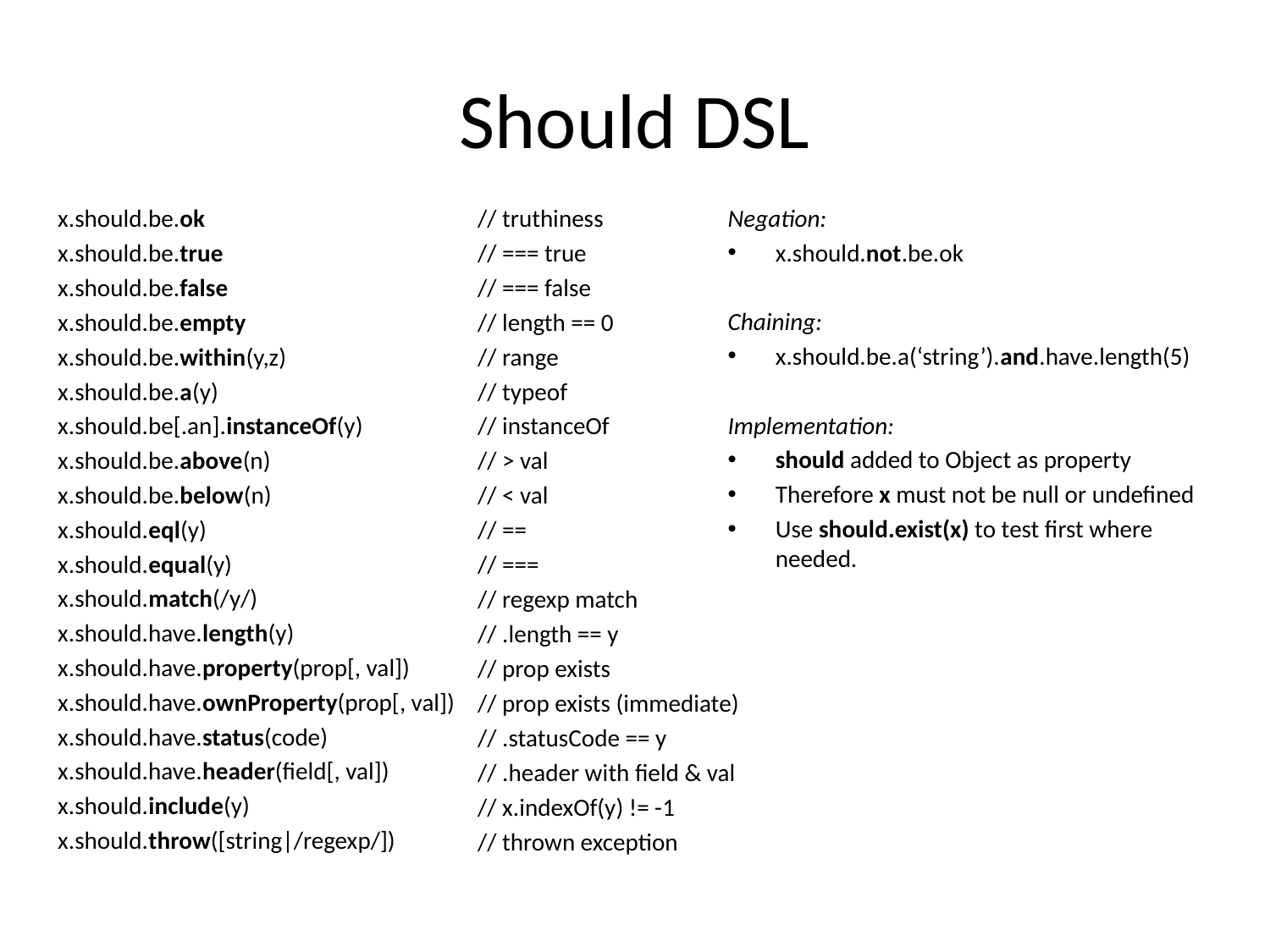

# Should DSL
// truthiness
// === true
// === false
// length == 0
// range
// typeof
// instanceOf
// > val
// < val
// ==
// ===
// regexp match
// .length == y
// prop exists
// prop exists (immediate)
// .statusCode == y
// .header with field & val
// x.indexOf(y) != -1
// thrown exception
Negation:
x.should.not.be.ok

Chaining:
x.should.be.a(‘string’).and.have.length(5)

Implementation:
should added to Object as property
Therefore x must not be null or undefined
Use should.exist(x) to test first where needed.

x.should.be.ok
x.should.be.true
x.should.be.false
x.should.be.empty
x.should.be.within(y,z)
x.should.be.a(y)
x.should.be[.an].instanceOf(y)
x.should.be.above(n)
x.should.be.below(n)
x.should.eql(y)
x.should.equal(y)
x.should.match(/y/)
x.should.have.length(y)
x.should.have.property(prop[, val])
x.should.have.ownProperty(prop[, val])
x.should.have.status(code)
x.should.have.header(field[, val])
x.should.include(y)
x.should.throw([string|/regexp/])